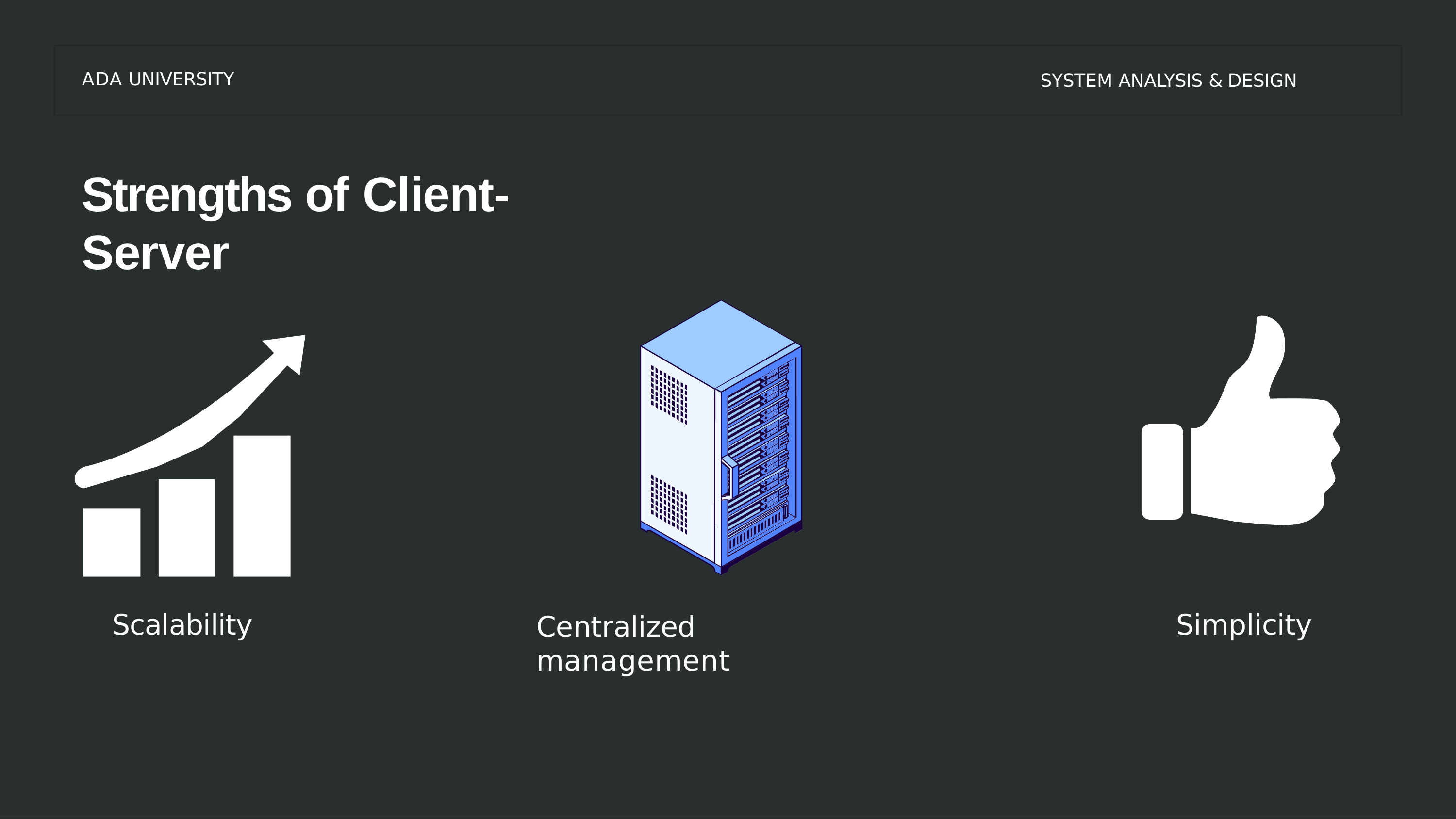

ADA UNIVERSITY
SYSTEM ANALYSIS & DESIGN
# Strengths of Client-Server

Scalability
Simplicity
Centralized management